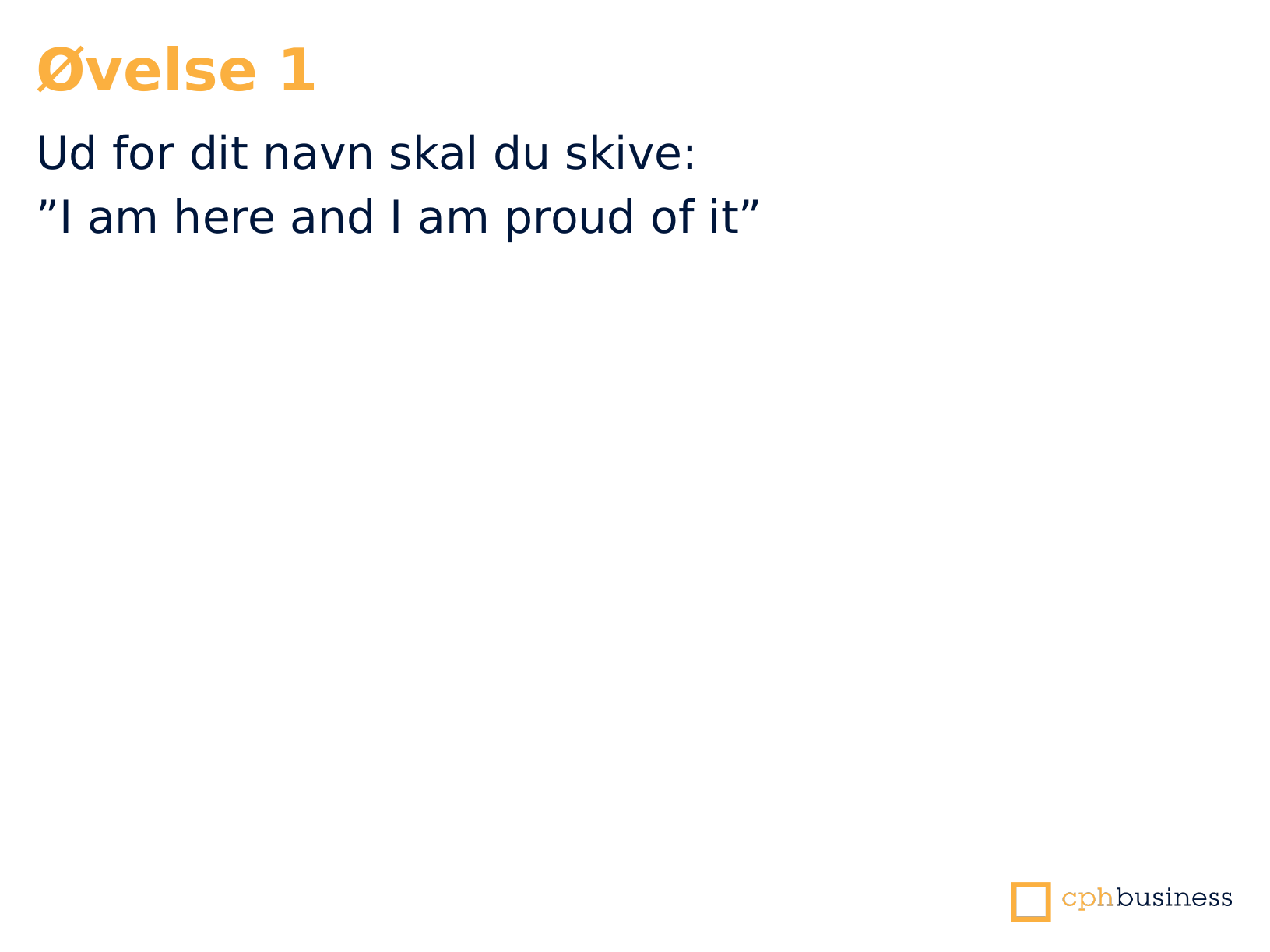

Øvelse 1
Ud for dit navn skal du skive:
”I am here and I am proud of it”